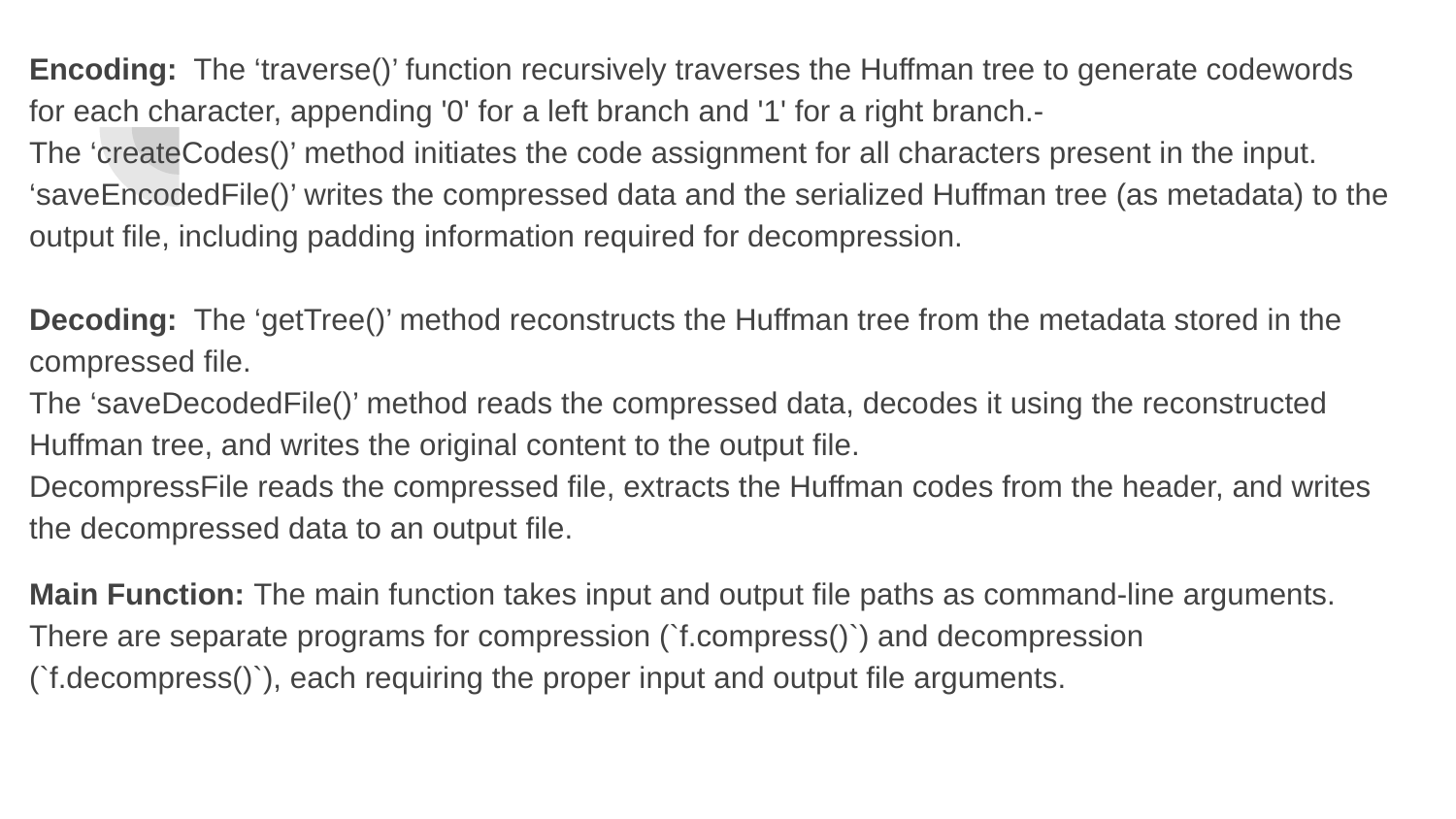

Encoding:  The ‘traverse()’ function recursively traverses the Huffman tree to generate codewords for each character, appending '0' for a left branch and '1' for a right branch.-
The ‘createCodes()’ method initiates the code assignment for all characters present in the input. ‘saveEncodedFile()’ writes the compressed data and the serialized Huffman tree (as metadata) to the output file, including padding information required for decompression.

Decoding:  The ‘getTree()’ method reconstructs the Huffman tree from the metadata stored in the compressed file.
The ‘saveDecodedFile()’ method reads the compressed data, decodes it using the reconstructed Huffman tree, and writes the original content to the output file.
DecompressFile reads the compressed file, extracts the Huffman codes from the header, and writes the decompressed data to an output file.
Main Function: The main function takes input and output file paths as command-line arguments. There are separate programs for compression (`f.compress()`) and decompression (`f.decompress()`), each requiring the proper input and output file arguments.